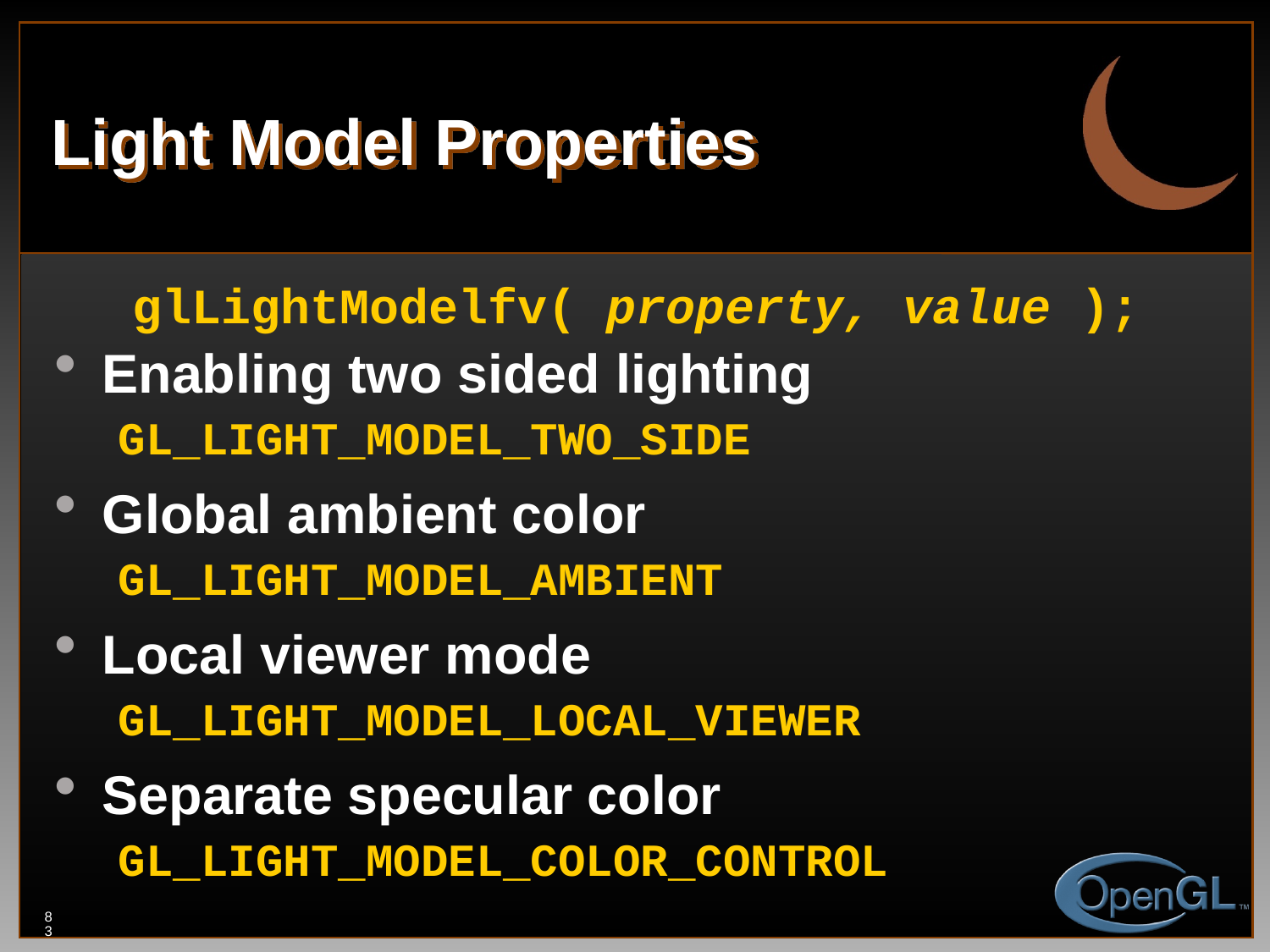

# Light Model Properties
glLightModelfv( property, value );
Enabling two sided lighting
GL_LIGHT_MODEL_TWO_SIDE
Global ambient color
GL_LIGHT_MODEL_AMBIENT
Local viewer mode
GL_LIGHT_MODEL_LOCAL_VIEWER
Separate specular color
GL_LIGHT_MODEL_COLOR_CONTROL
83